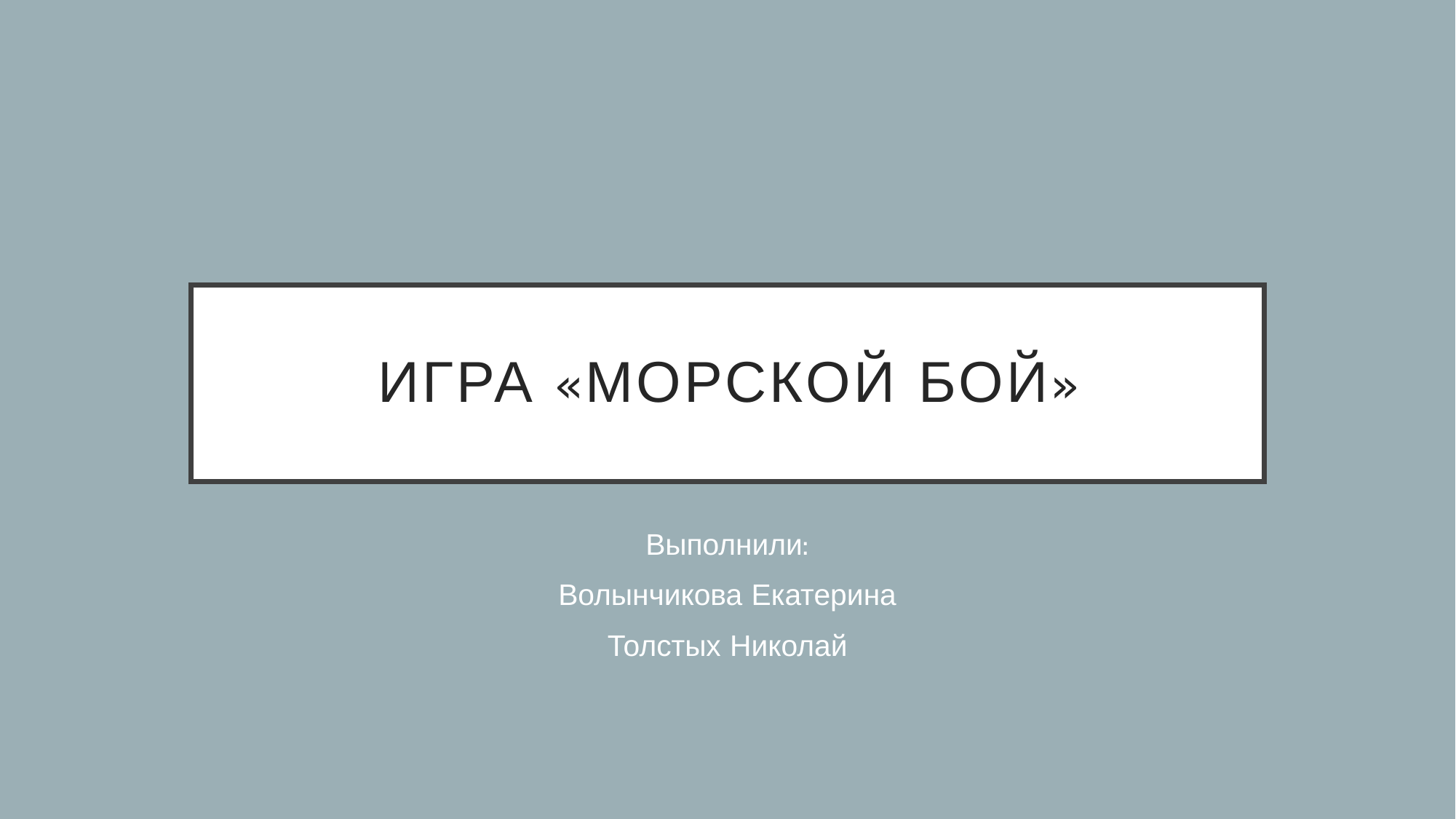

# Игра «морской бой»
Выполнили:
Волынчикова Екатерина
Толстых Николай